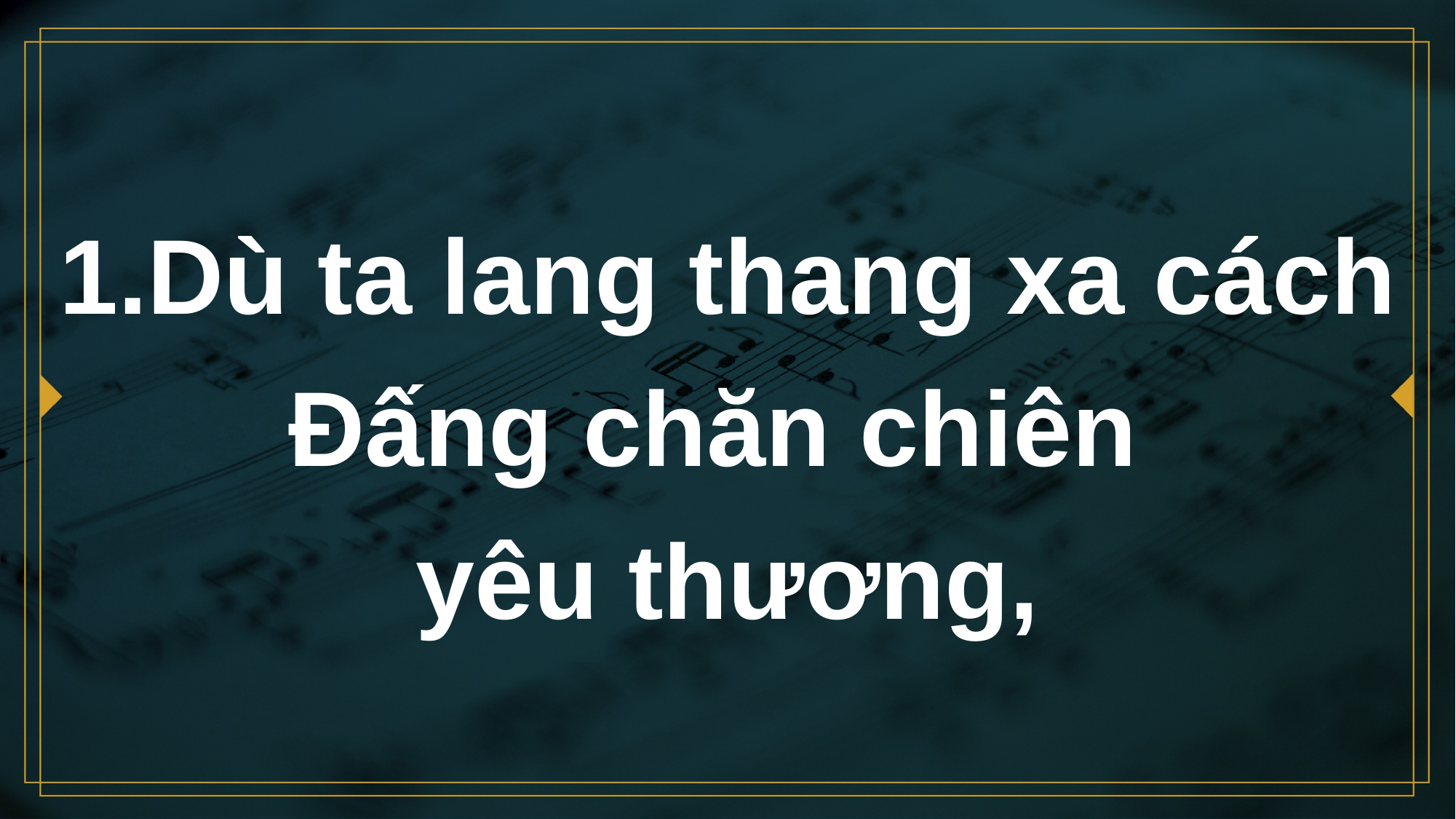

# 1.Dù ta lang thang xa cách Đấng chăn chiên yêu thương,